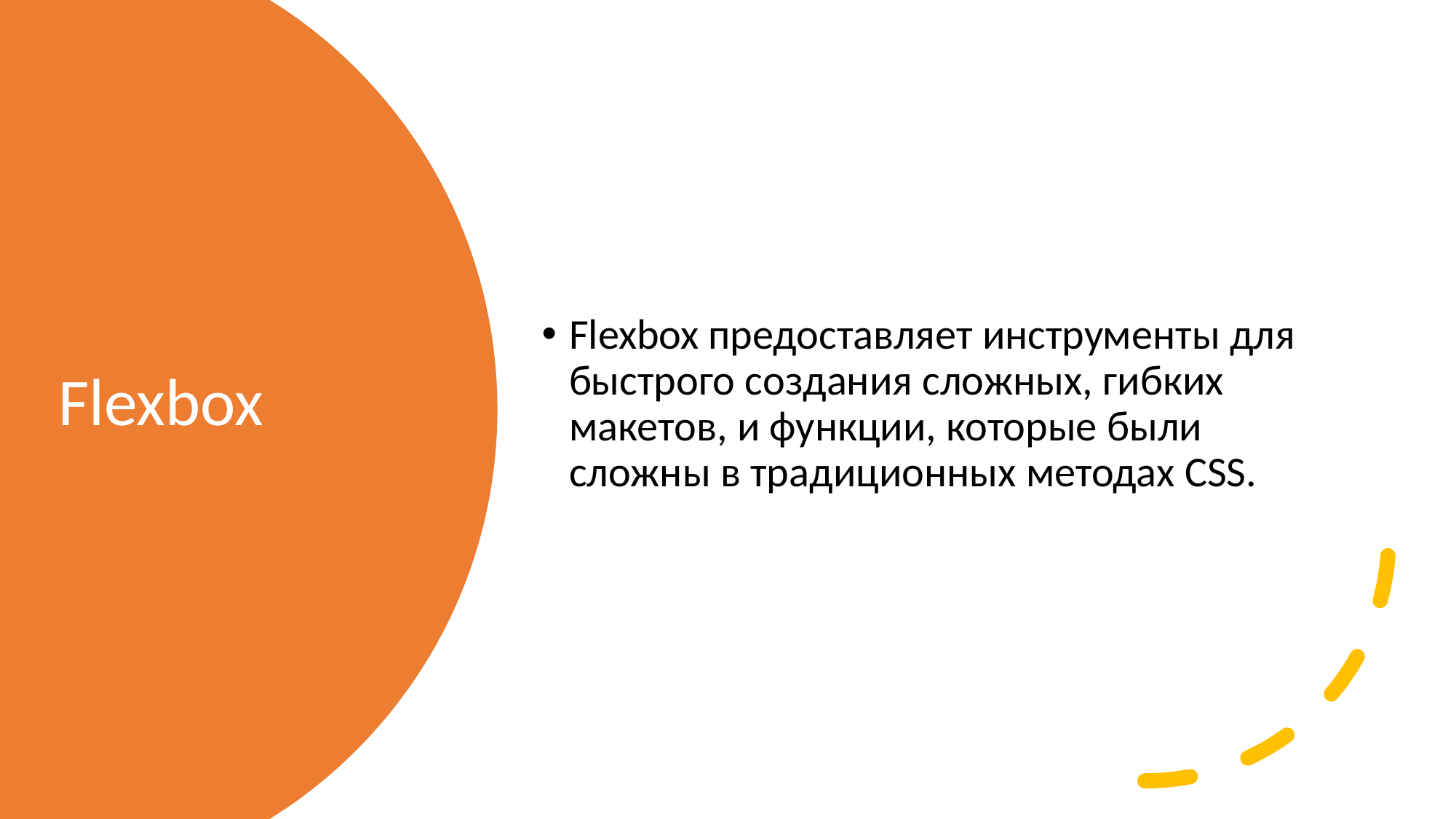

Flexbox предоставляет инструменты для быстрого создания сложных, гибких макетов, и функции, которые были сложны в традиционных методах CSS.
# Flexbox